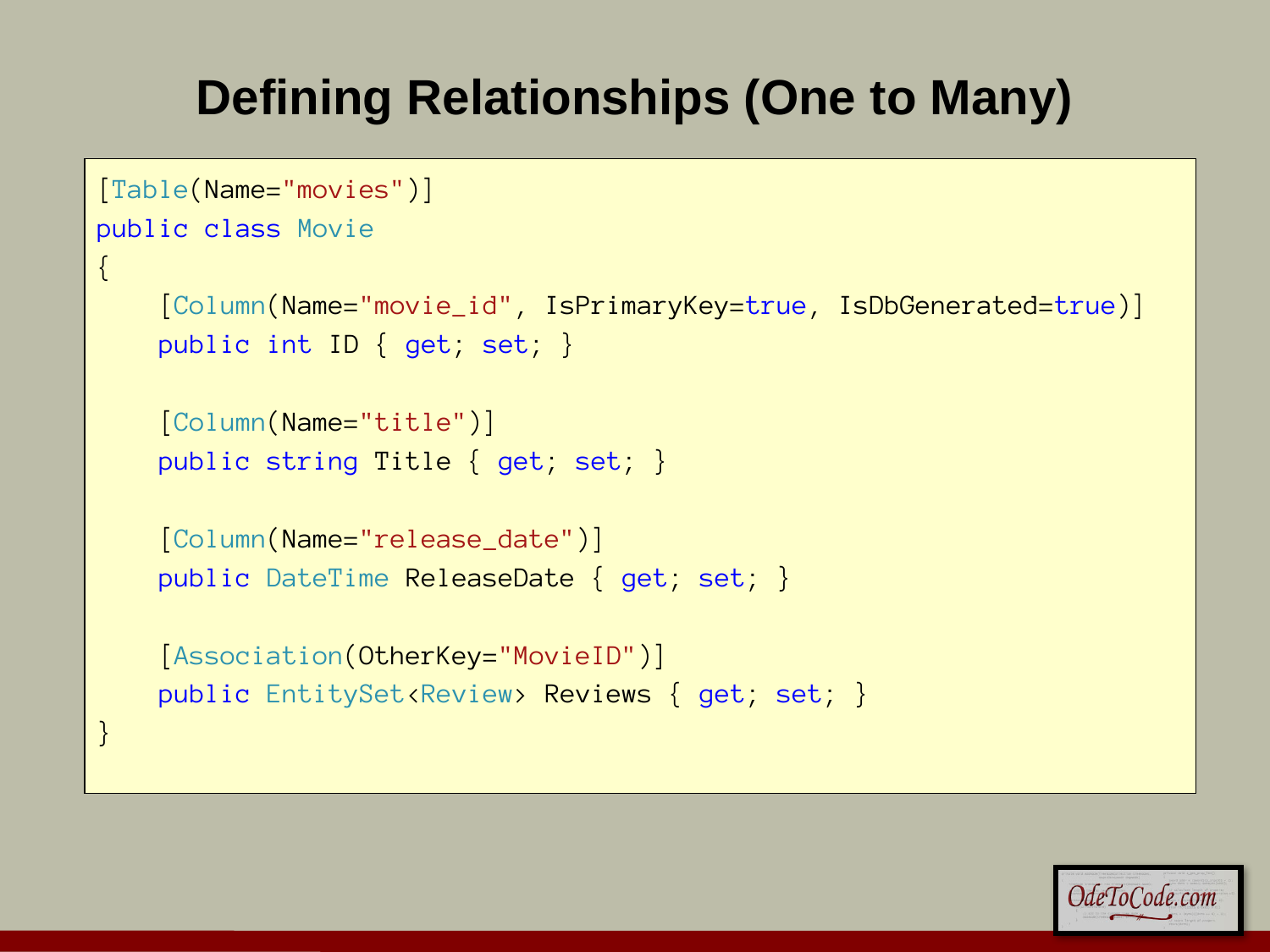

# Defining Relationships (One to Many)
[Table(Name="movies")]
public class Movie
{
    [Column(Name="movie_id", IsPrimaryKey=true, IsDbGenerated=true)]
    public int ID { get; set; }

    [Column(Name="title")]
    public string Title { get; set; }

    [Column(Name="release_date")]
    public DateTime ReleaseDate { get; set; }

    [Association(OtherKey="MovieID")]
    public EntitySet<Review> Reviews { get; set; }
}